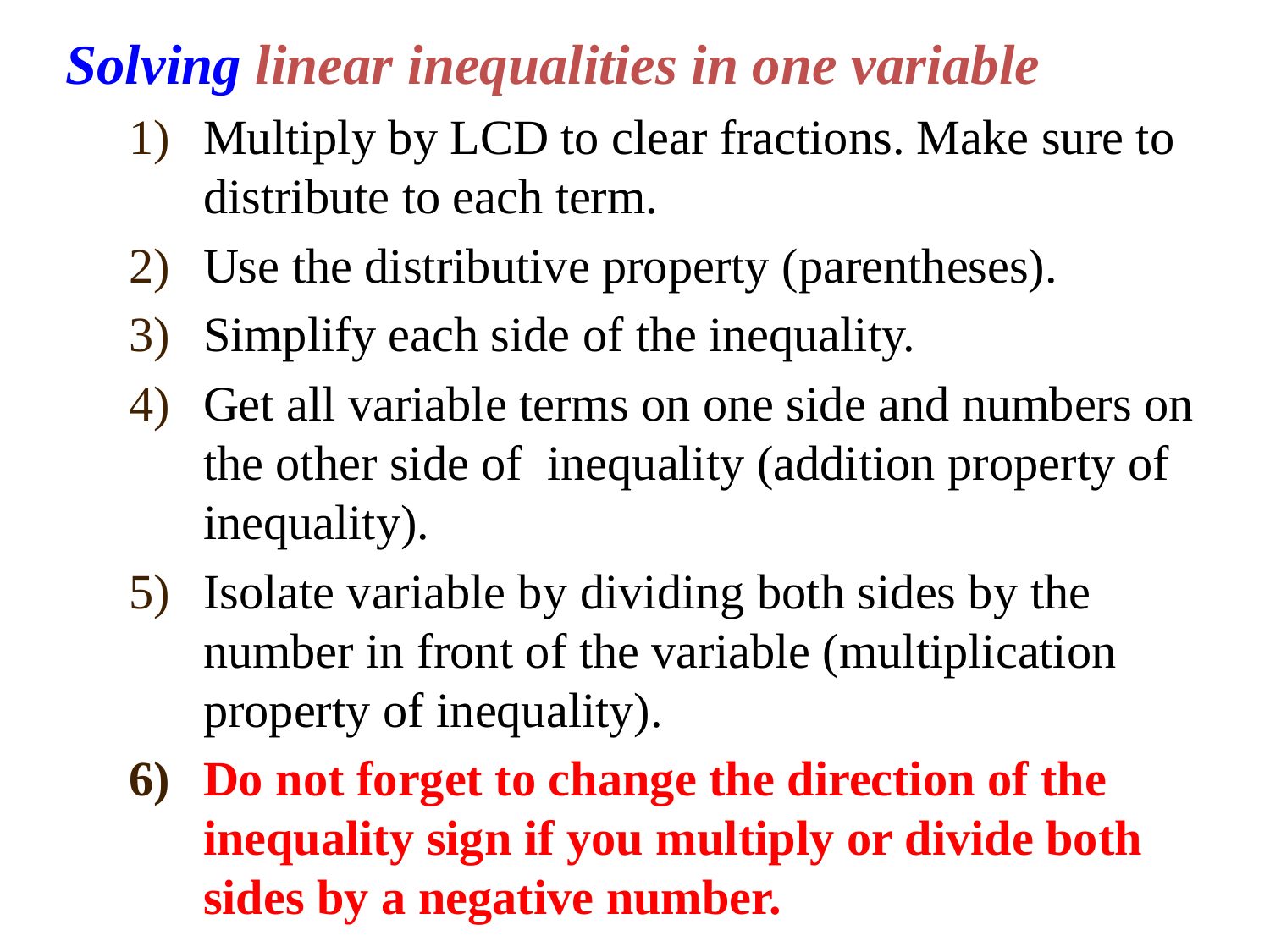

Solving linear inequalities in one variable
Multiply by LCD to clear fractions. Make sure to distribute to each term.
Use the distributive property (parentheses).
Simplify each side of the inequality.
Get all variable terms on one side and numbers on the other side of  inequality (addition property of inequality).
Isolate variable by dividing both sides by the number in front of the variable (multiplication property of inequality).
Do not forget to change the direction of the inequality sign if you multiply or divide both sides by a negative number.